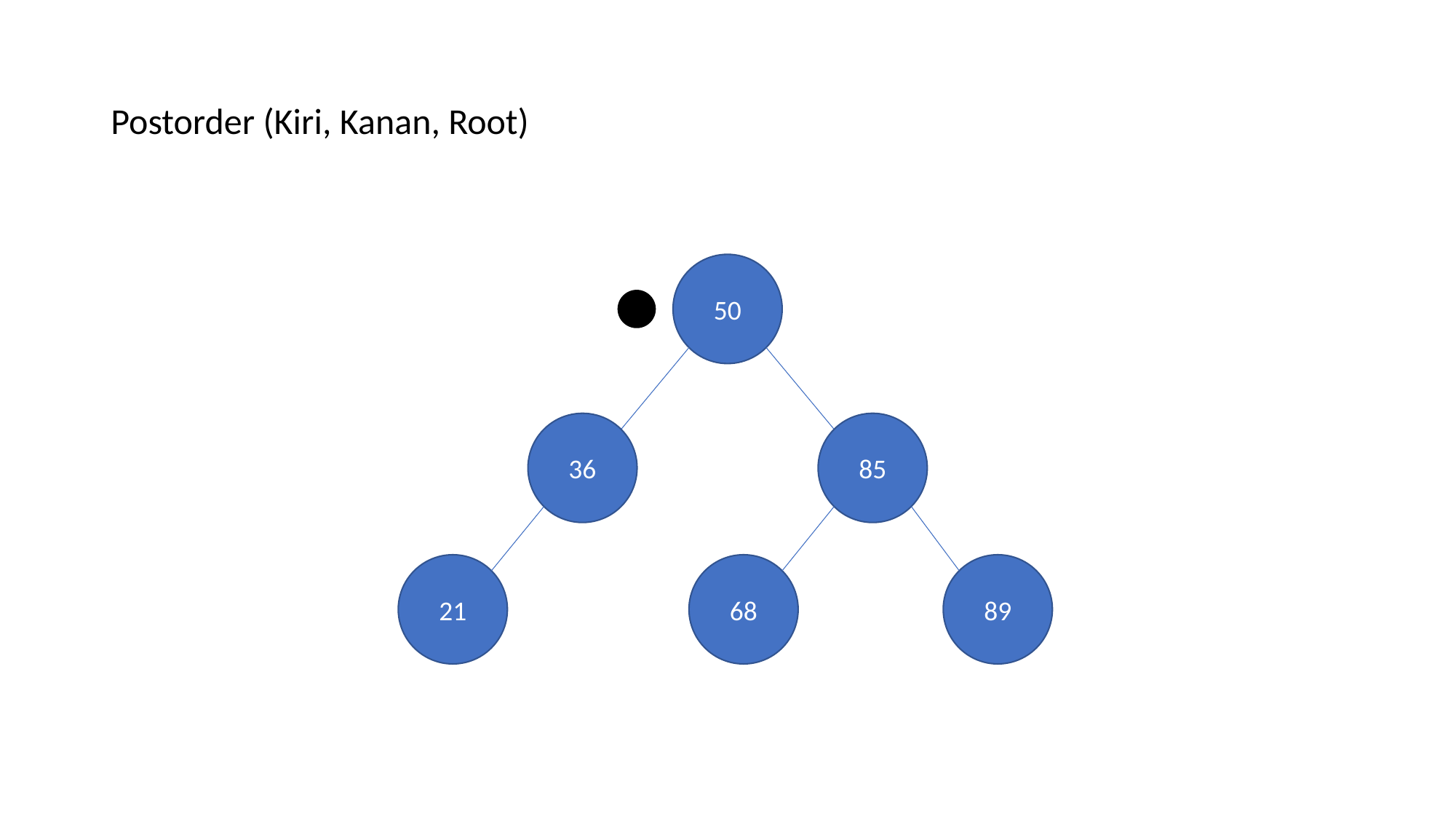

# Postorder (Kiri, Kanan, Root)
50

36
85
21
68
89